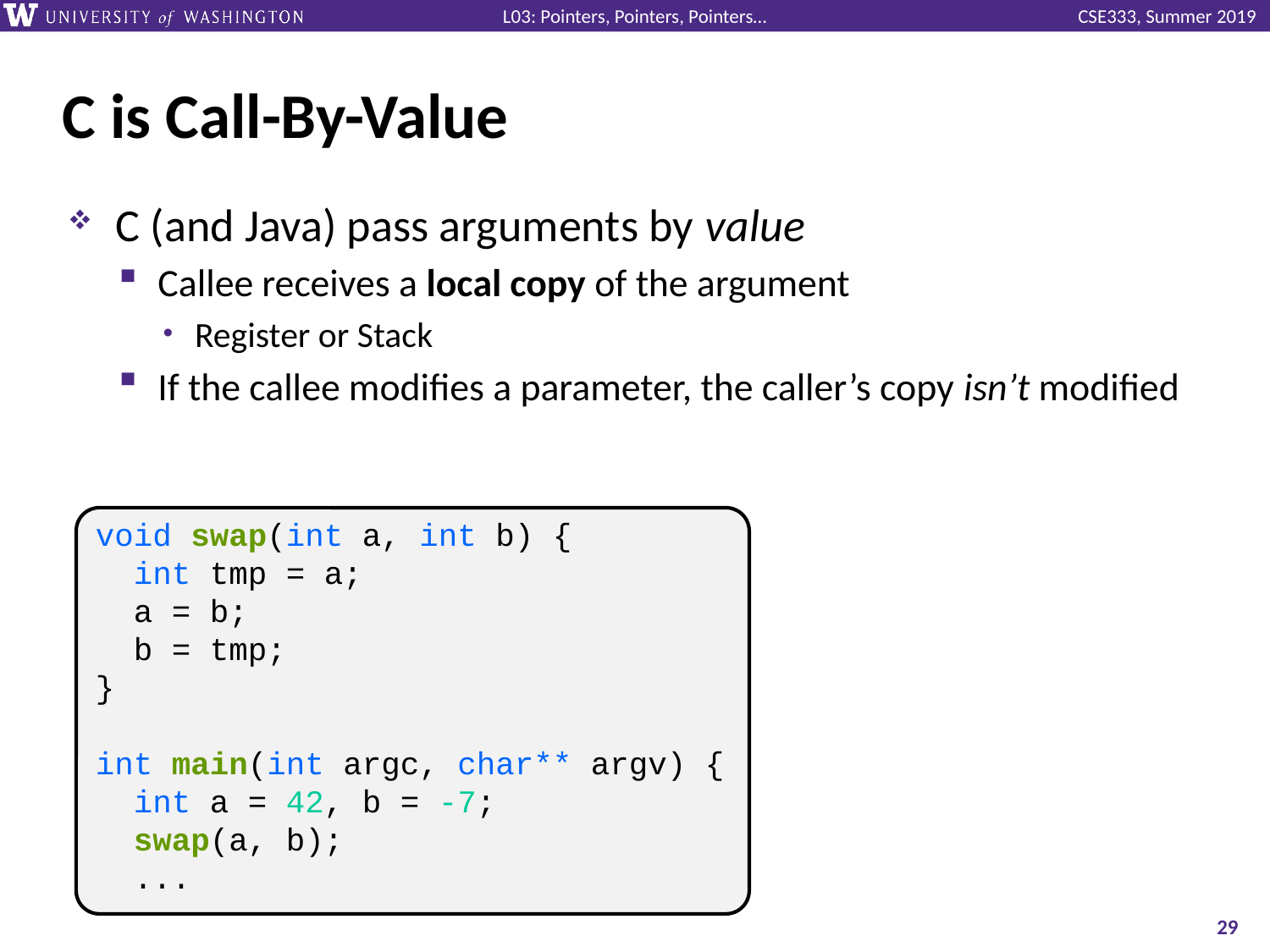

# C is Call-By-Value
C (and Java) pass arguments by value
Callee receives a local copy of the argument
Register or Stack
If the callee modifies a parameter, the caller’s copy isn’t modified
void swap(int a, int b) {
  int tmp = a;
  a = b;
  b = tmp;
}

int main(int argc, char** argv) {
  int a = 42, b = -7;
  swap(a, b);
  ...
29